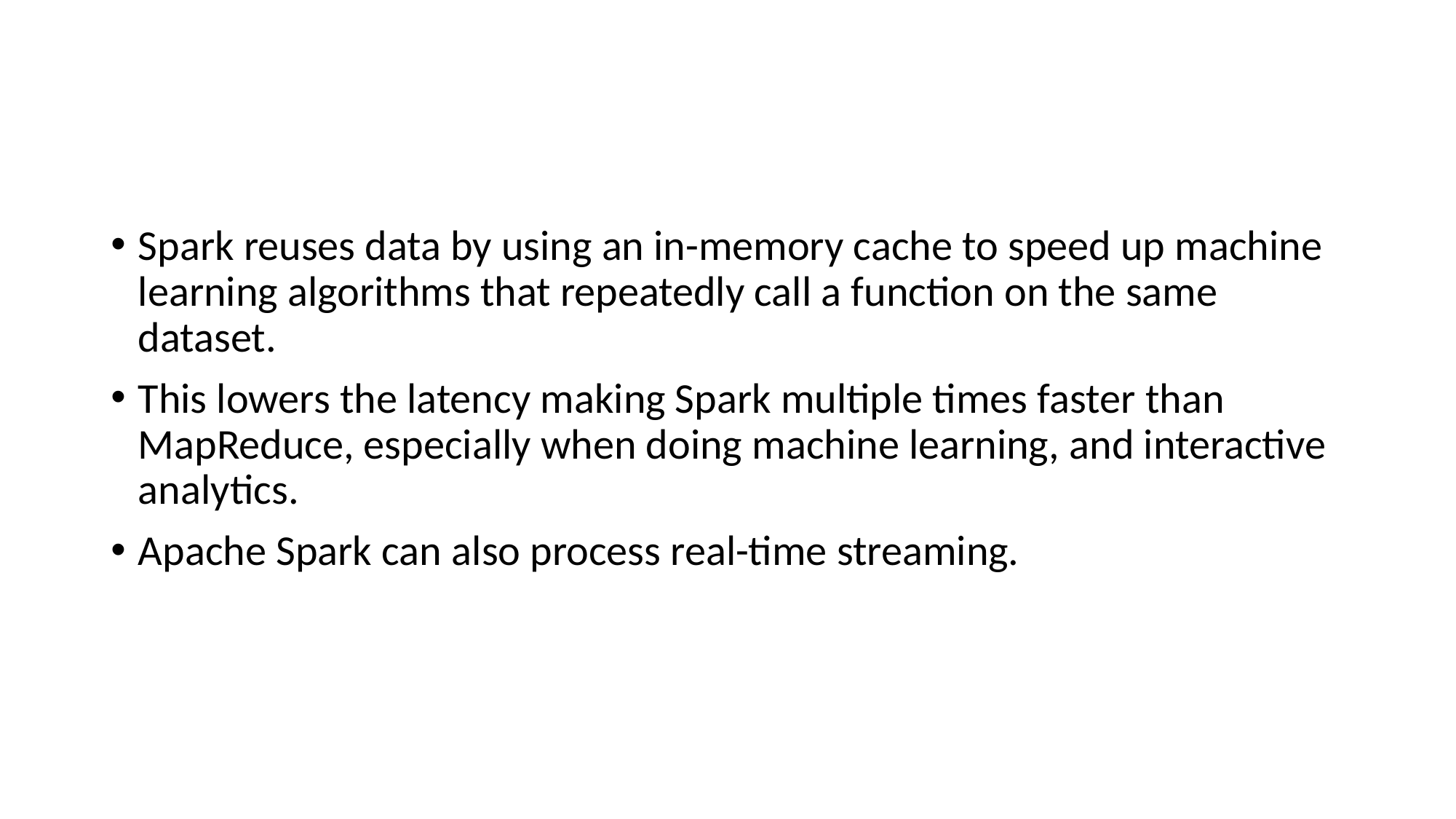

#
Spark reuses data by using an in-memory cache to speed up machine learning algorithms that repeatedly call a function on the same dataset.
This lowers the latency making Spark multiple times faster than MapReduce, especially when doing machine learning, and interactive analytics.
Apache Spark can also process real-time streaming.